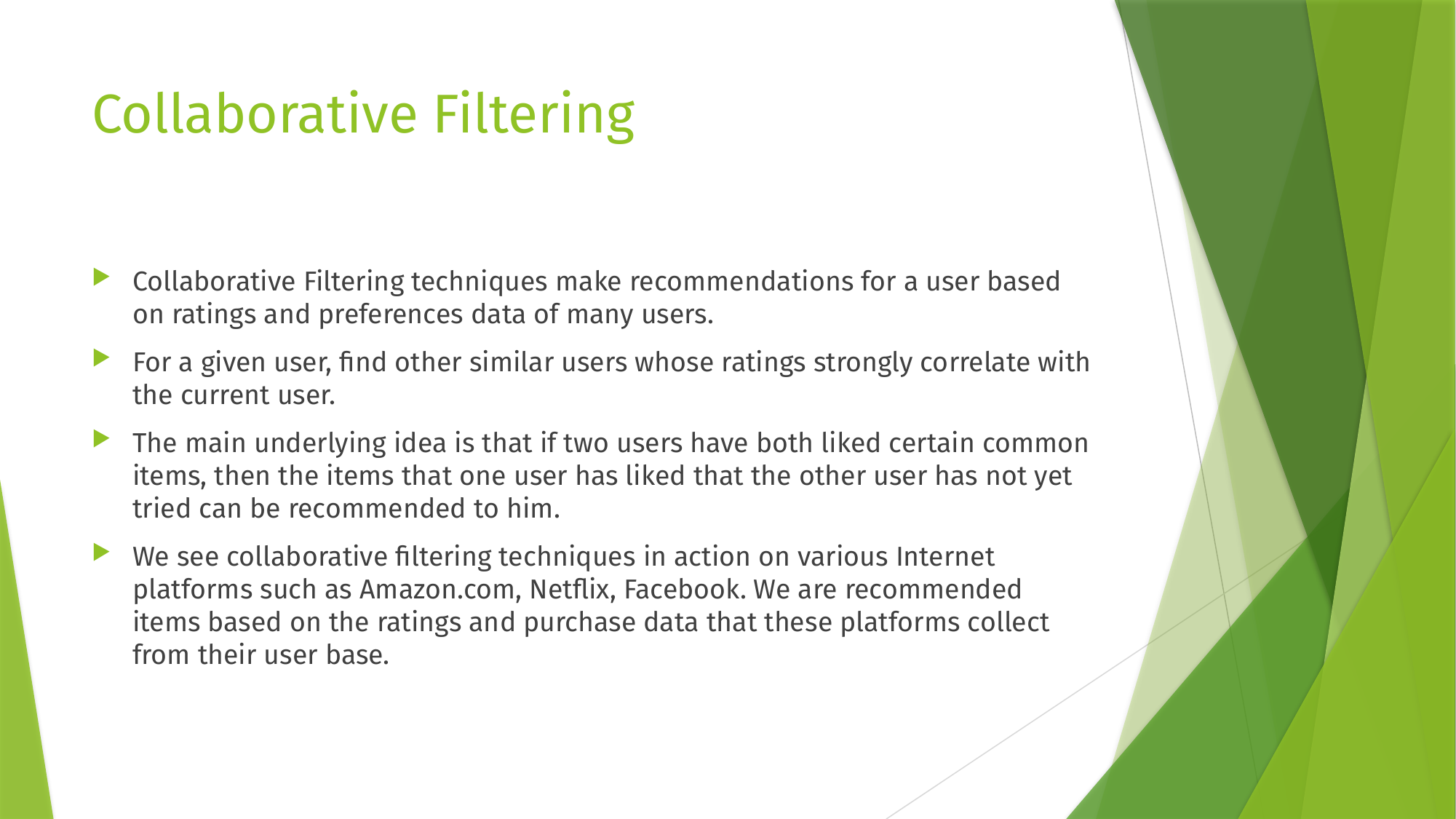

# Collaborative Filtering
Collaborative Filtering techniques make recommendations for a user based on ratings and preferences data of many users.
For a given user, find other similar users whose ratings strongly correlate with the current user.
The main underlying idea is that if two users have both liked certain common items, then the items that one user has liked that the other user has not yet tried can be recommended to him.
We see collaborative filtering techniques in action on various Internet platforms such as Amazon.com, Netflix, Facebook. We are recommended items based on the ratings and purchase data that these platforms collect from their user base.